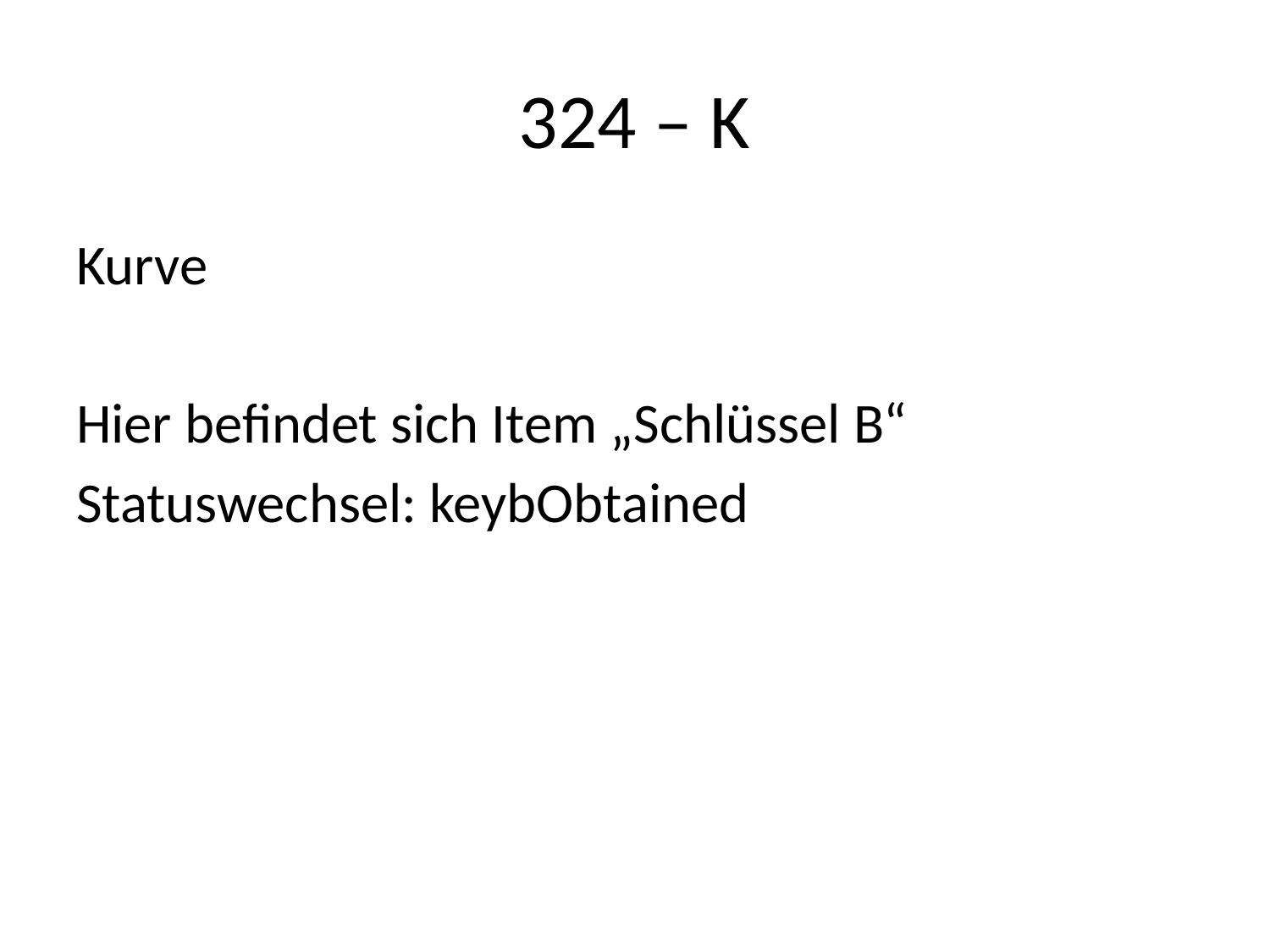

# 324 – K
Kurve

Hier befindet sich Item „Schlüssel B“
Statuswechsel: keybObtained